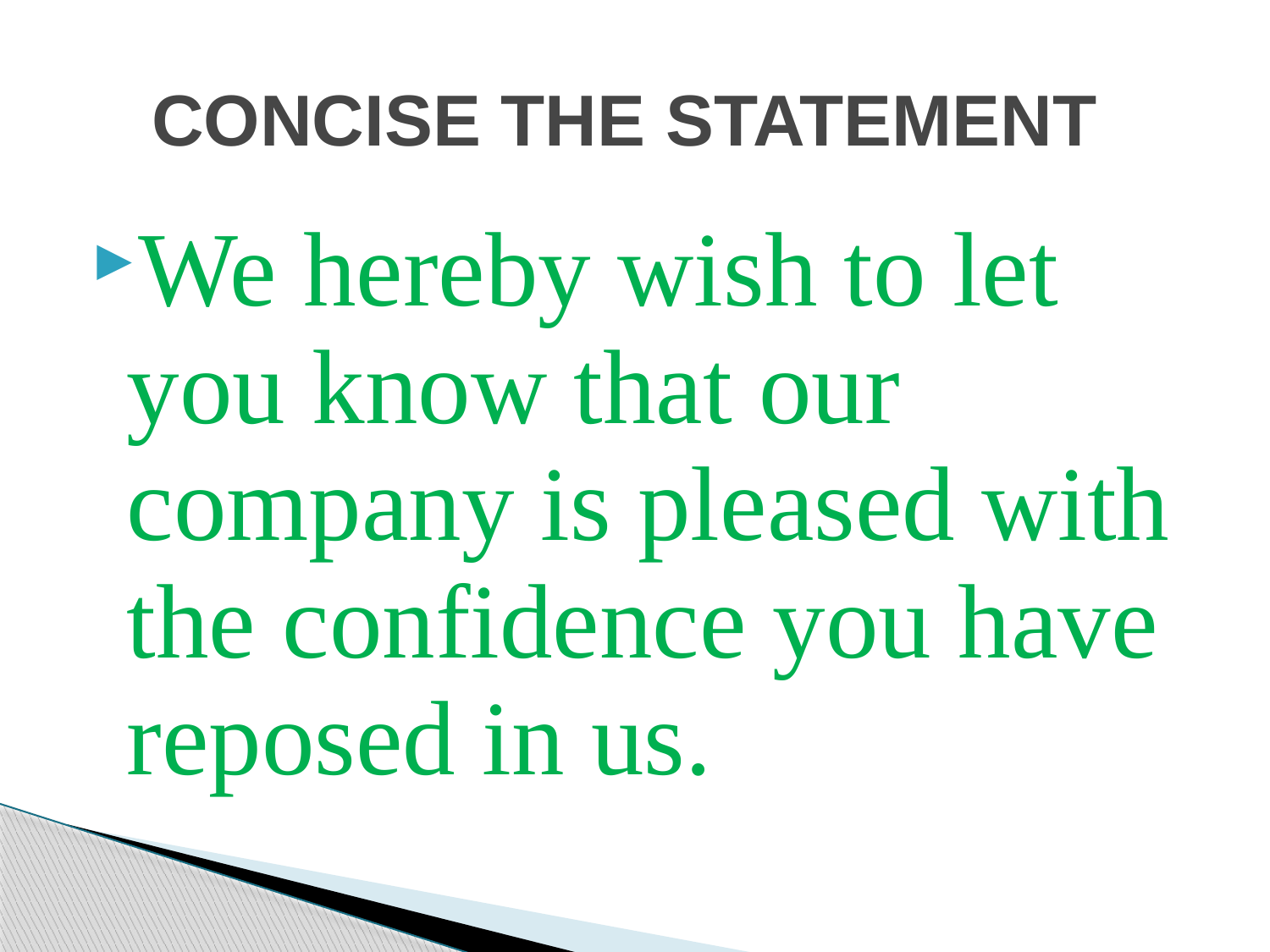

# CONCISE THE STATEMENT
We hereby wish to let you know that our company is pleased with the confidence you have reposed in us.